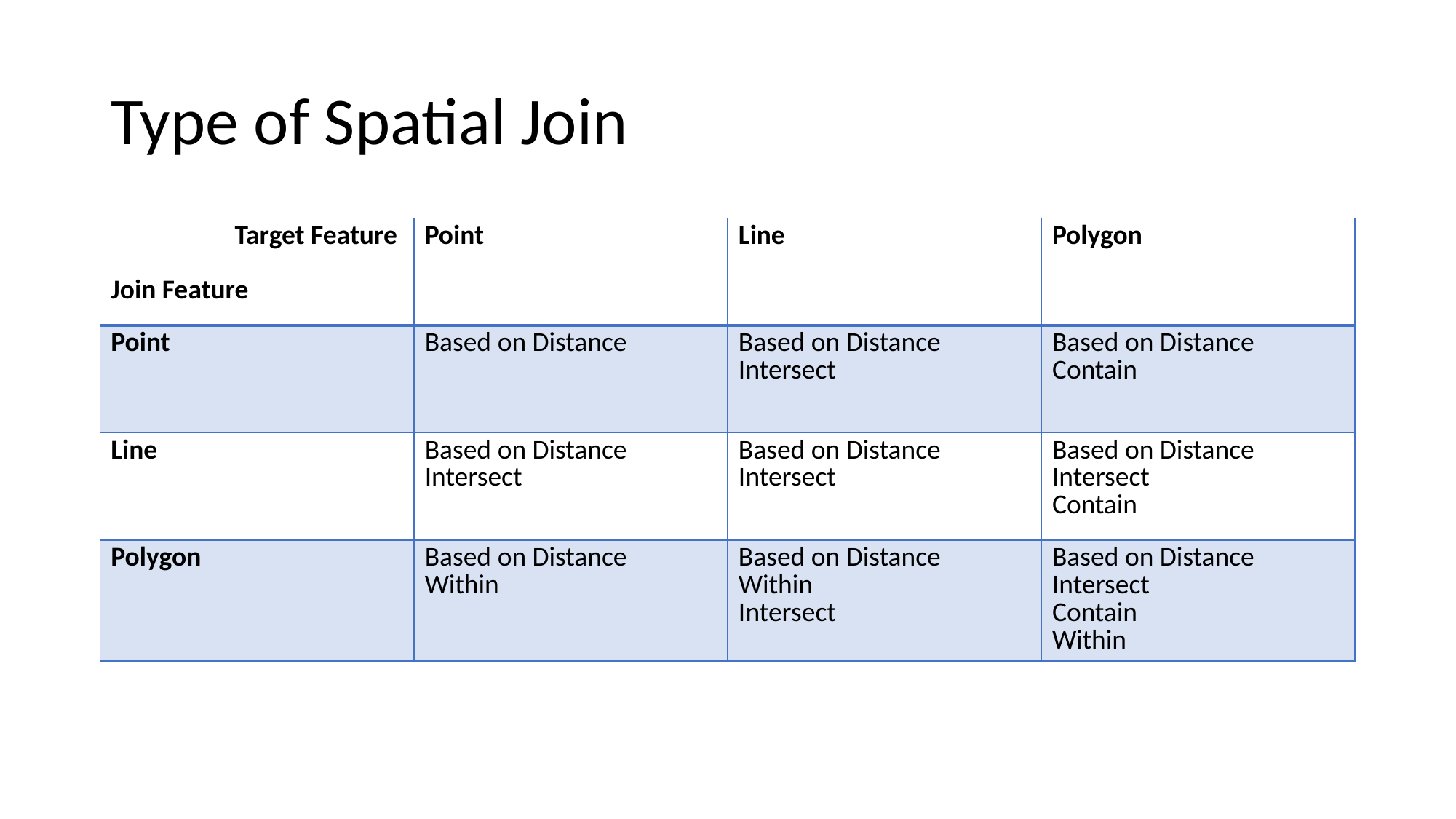

# Type of Spatial Join
| Target Feature Join Feature | Point | Line | Polygon |
| --- | --- | --- | --- |
| Point | Based on Distance | Based on Distance Intersect | Based on Distance Contain |
| Line | Based on Distance Intersect | Based on Distance Intersect | Based on Distance Intersect Contain |
| Polygon | Based on Distance Within | Based on Distance Within Intersect | Based on Distance Intersect Contain Within |